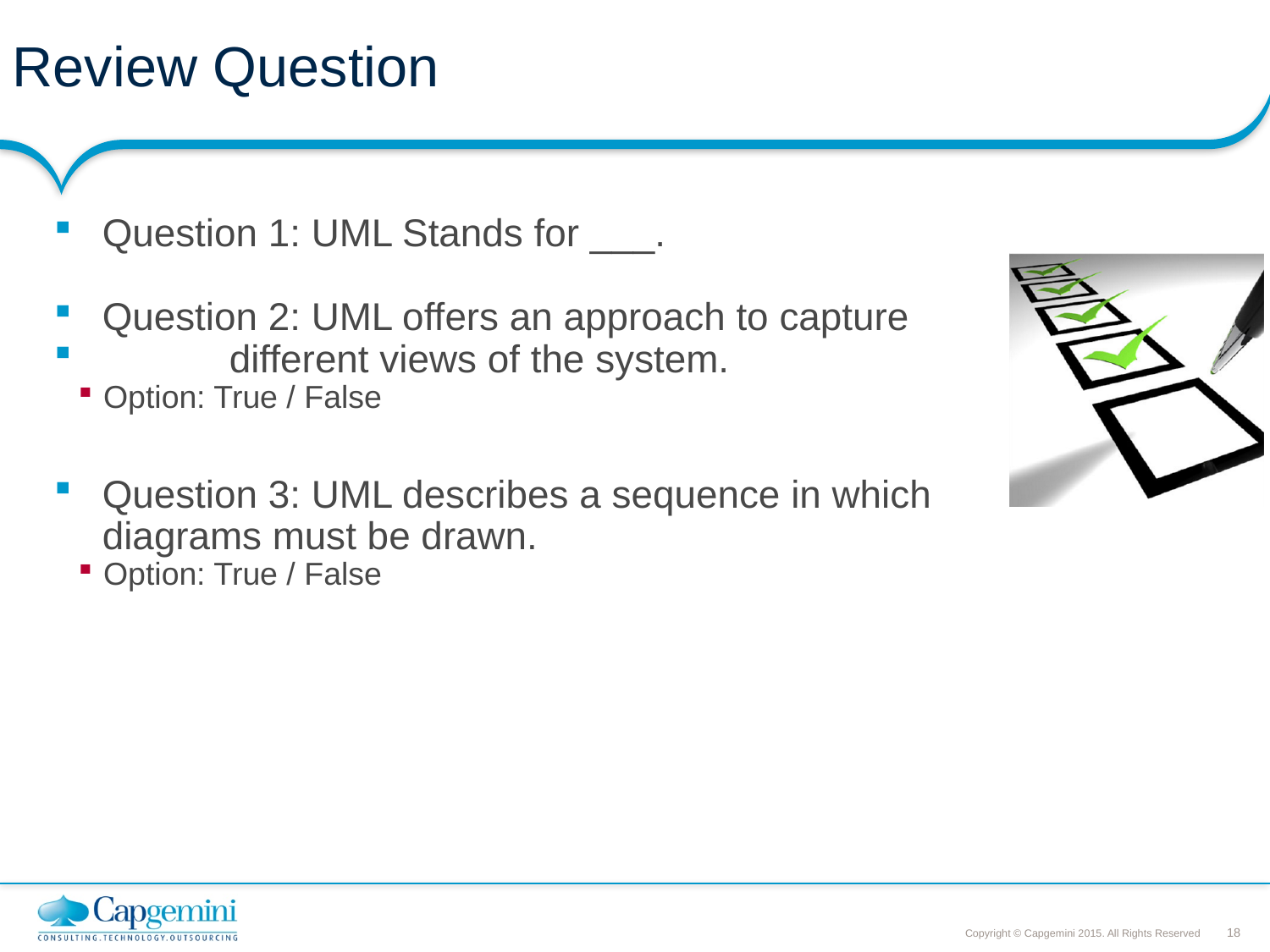

# Review Question
Question 1: UML Stands for ___.

Question 2: UML offers an approach to capture
	different views of the system.
Option: True / False

Question 3: UML describes a sequence in which diagrams must be drawn.
Option: True / False